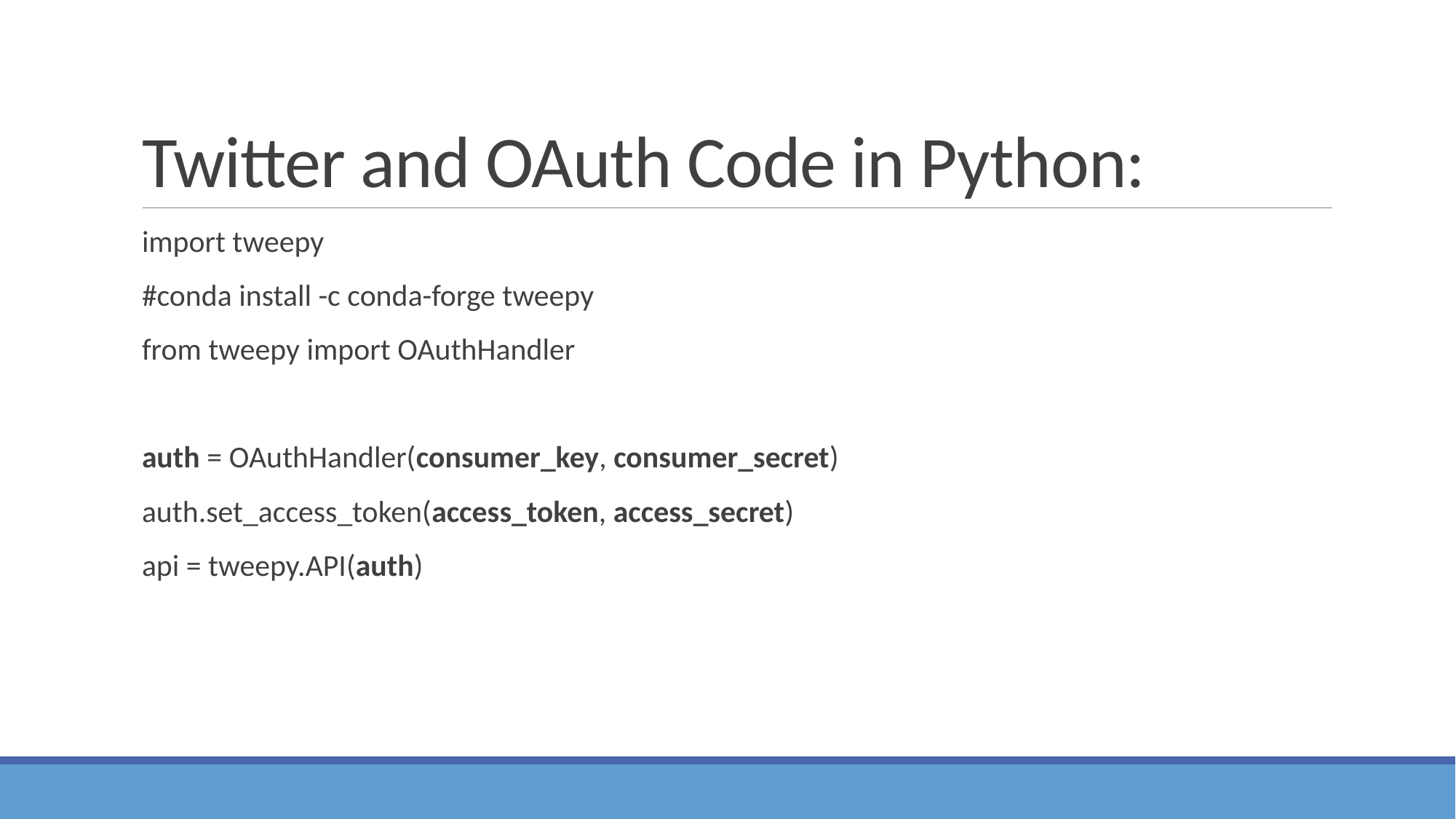

# Twitter and OAuth Code in Python:
import tweepy
#conda install -c conda-forge tweepy
from tweepy import OAuthHandler

auth = OAuthHandler(consumer_key, consumer_secret)
auth.set_access_token(access_token, access_secret)
api = tweepy.API(auth)